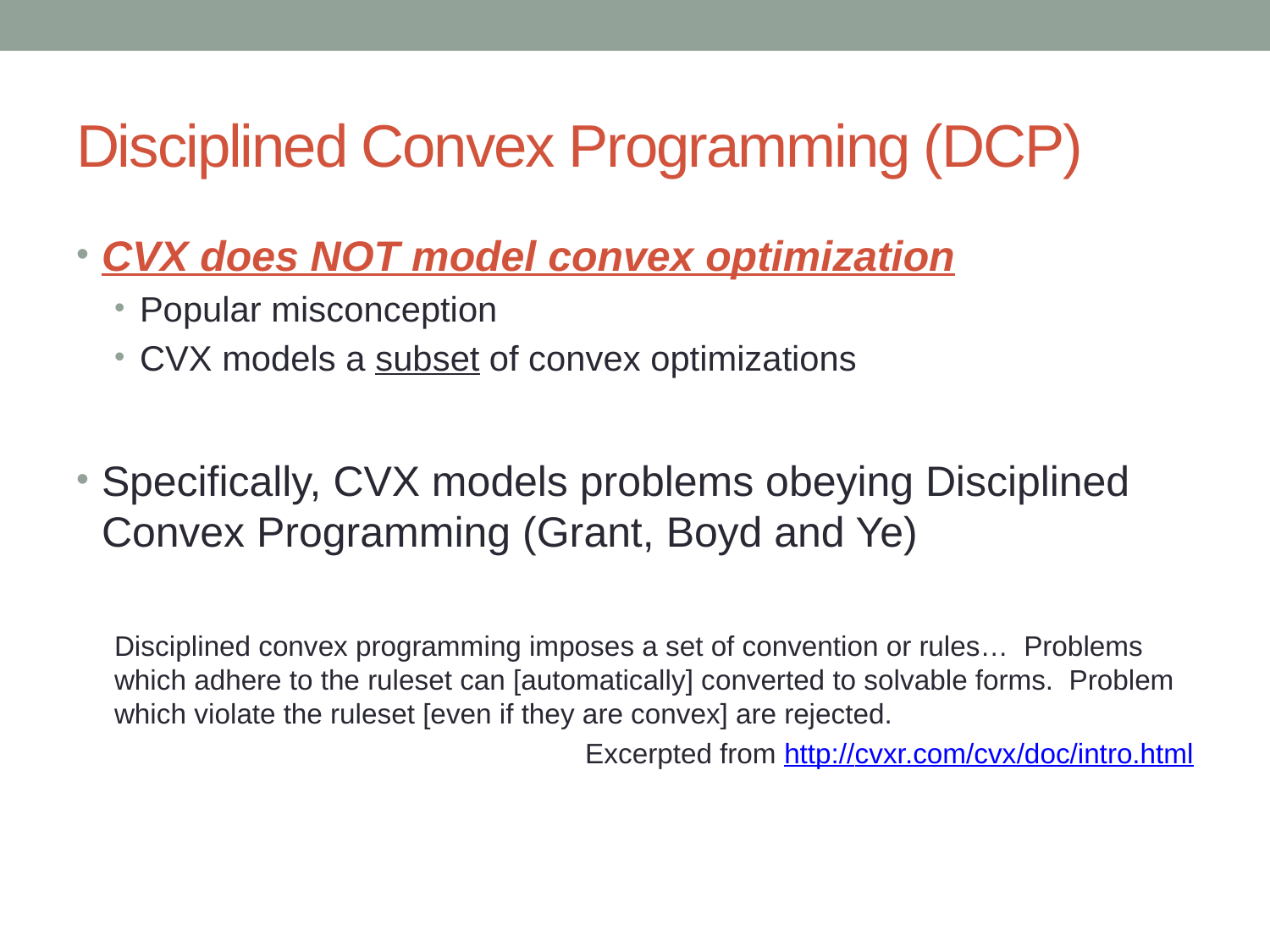

# Disciplined Convex Programming (DCP)
CVX does NOT model convex optimization
Popular misconception
CVX models a subset of convex optimizations

Specifically, CVX models problems obeying Disciplined Convex Programming (Grant, Boyd and Ye)

Disciplined convex programming imposes a set of convention or rules…  Problems which adhere to the ruleset can [automatically] converted to solvable forms.  Problem which violate the ruleset [even if they are convex] are rejected.
Excerpted from http://cvxr.com/cvx/doc/intro.html